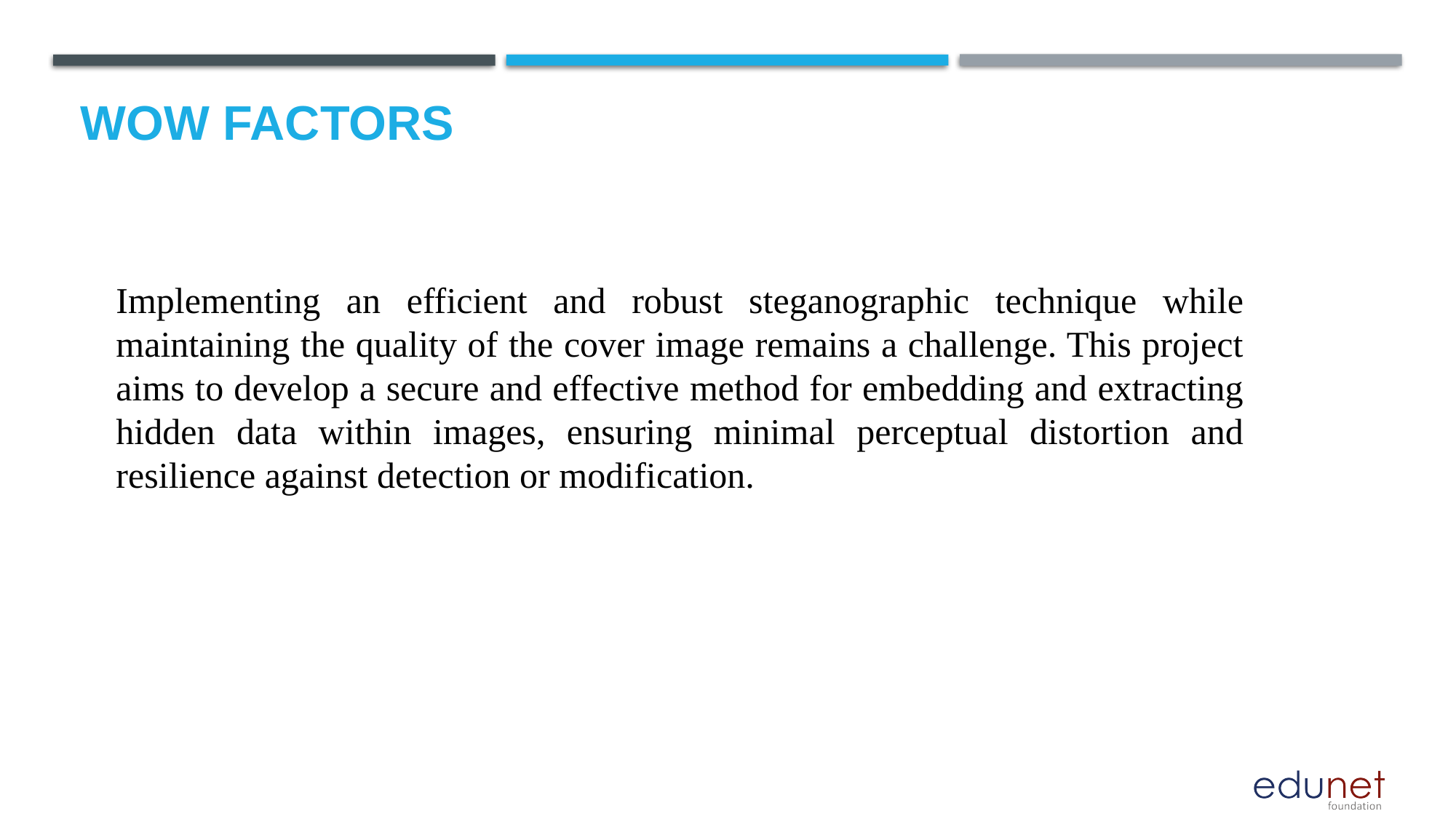

# Wow factors
Implementing an efficient and robust steganographic technique while maintaining the quality of the cover image remains a challenge. This project aims to develop a secure and effective method for embedding and extracting hidden data within images, ensuring minimal perceptual distortion and resilience against detection or modification.